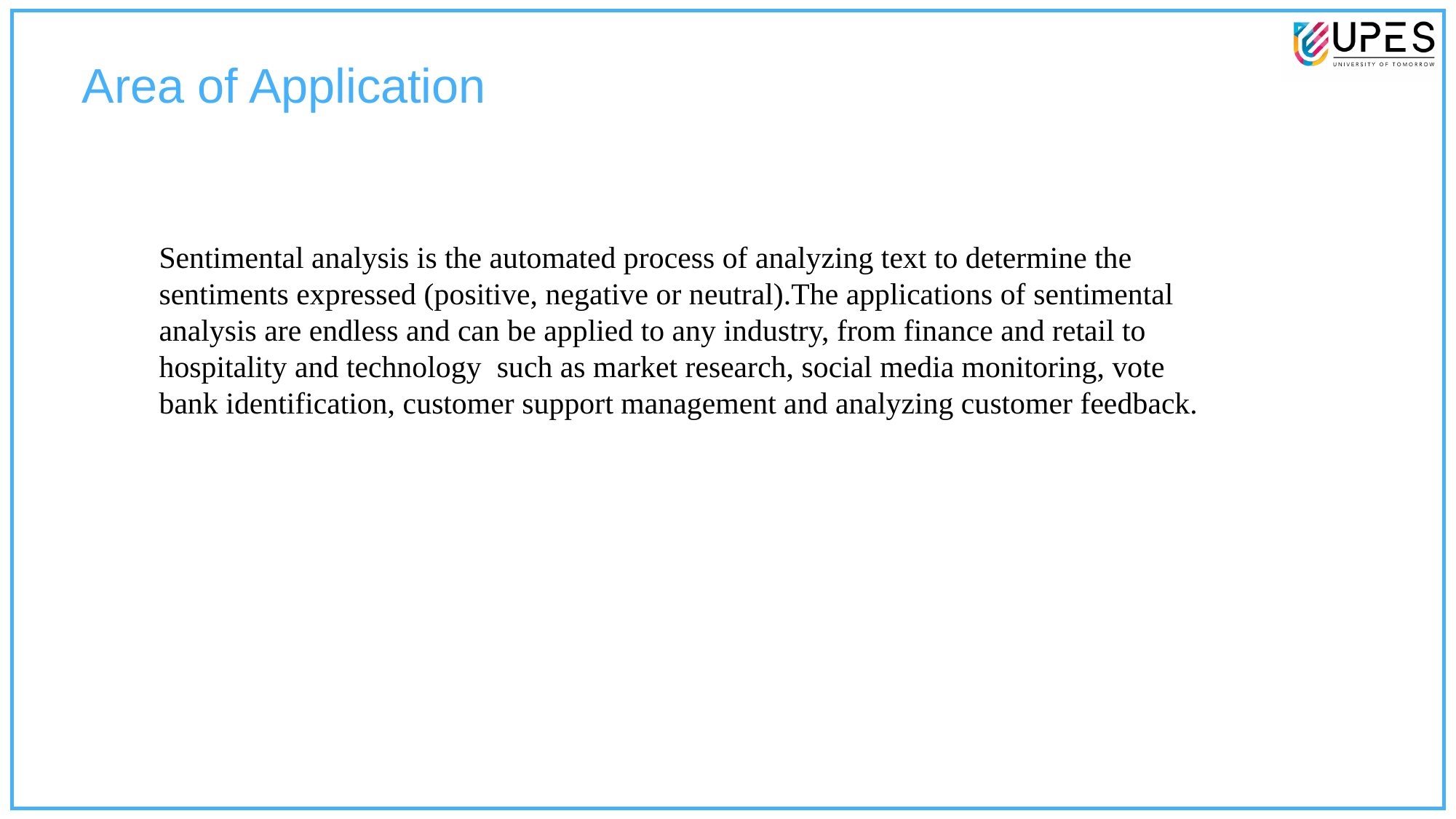

# Area of Application
Sentimental analysis is the automated process of analyzing text to determine the sentiments expressed (positive, negative or neutral).The applications of sentimental analysis are endless and can be applied to any industry, from finance and retail to hospitality and technology  such as market research, social media monitoring, vote bank identification, customer support management and analyzing customer feedback.